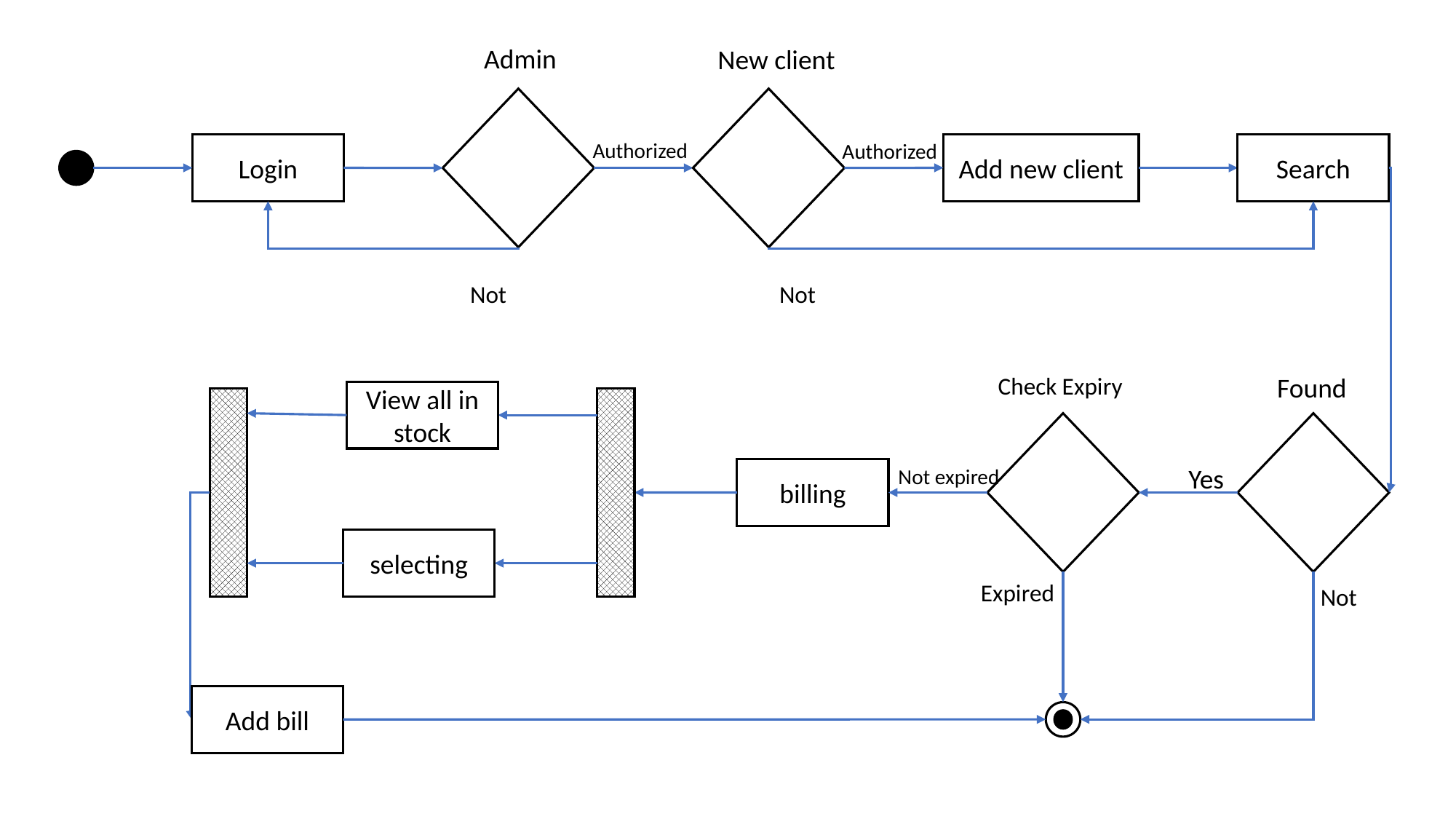

Admin
New client

Authorized
Authorized
Add new client
Search
Login

Not
Not
Check Expiry
Found
View all in stock

Yes

Not expired
billing
selecting
Expired
Not
Add bill